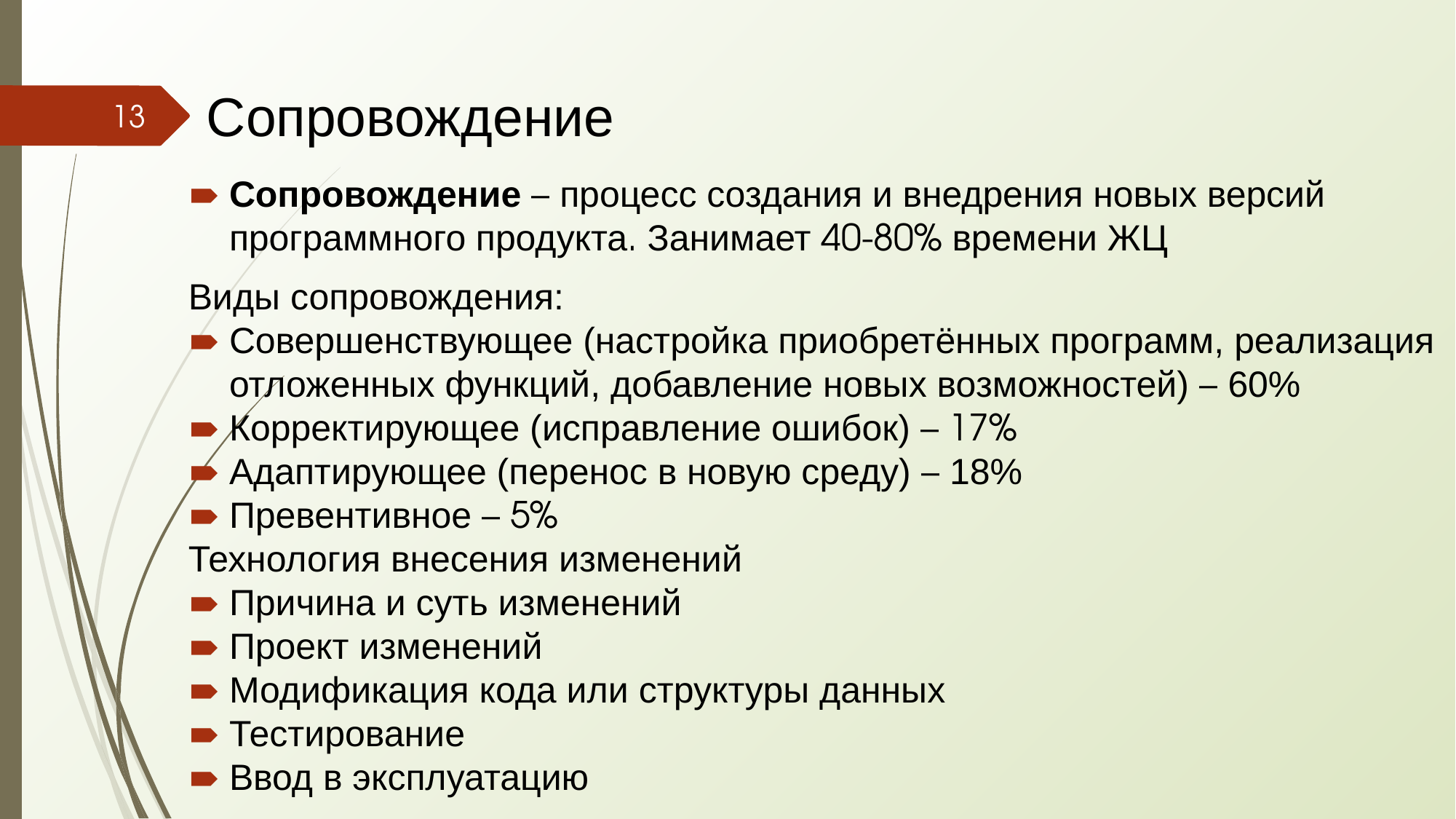

# Сопровождение
13
Сопровождение – процесс создания и внедрения новых версий программного продукта. Занимает 40-80% времени ЖЦ
Виды сопровождения:
Совершенствующее (настройка приобретённых программ, реализация отложенных функций, добавление новых возможностей) – 60%
Корректирующее (исправление ошибок) – 17%
Адаптирующее (перенос в новую среду) – 18%
Превентивное – 5%
Технология внесения изменений
Причина и суть изменений
Проект изменений
Модификация кода или структуры данных
Тестирование
Ввод в эксплуатацию